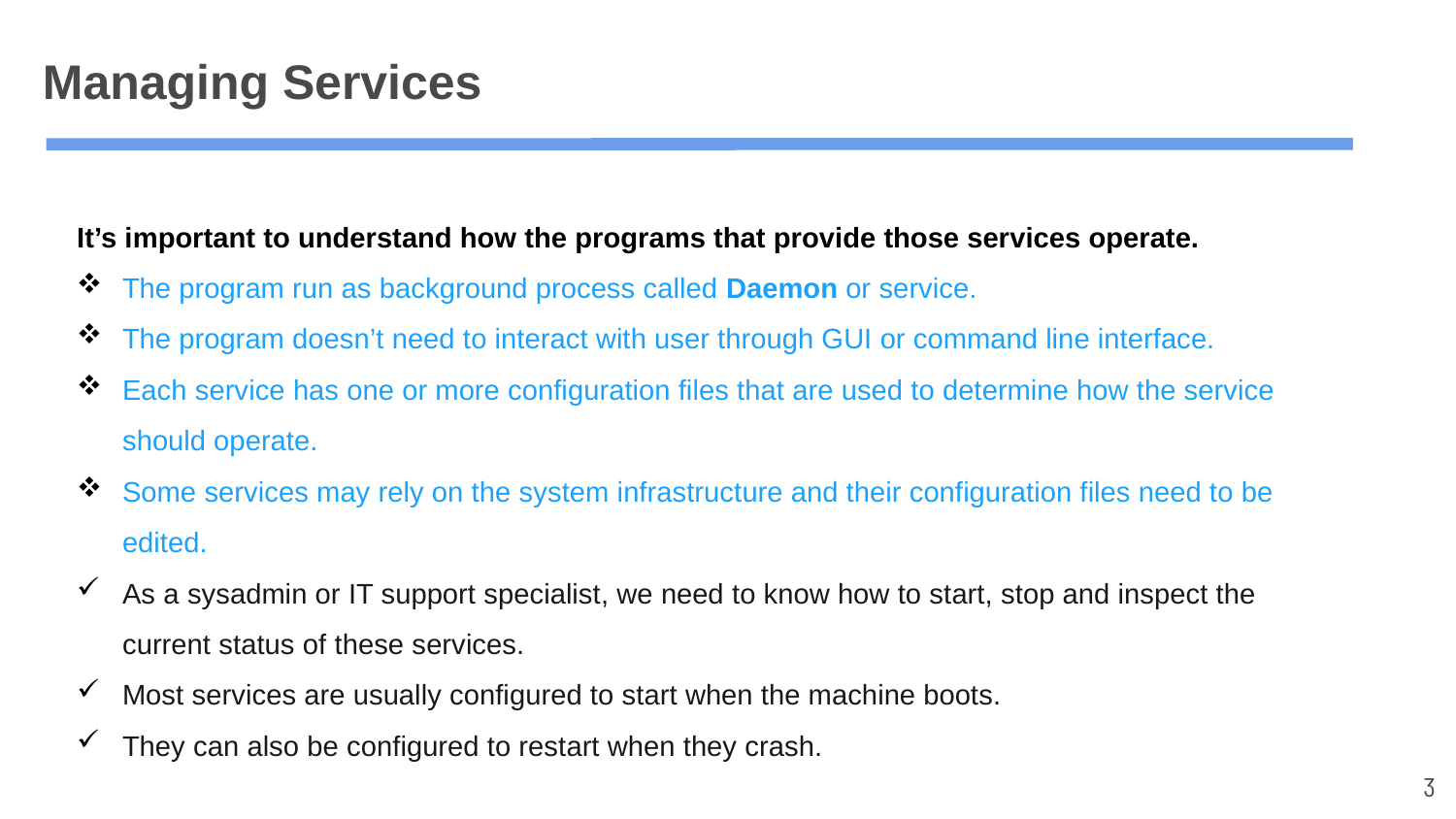

Managing Services
It’s important to understand how the programs that provide those services operate.
The program run as background process called Daemon or service.
The program doesn’t need to interact with user through GUI or command line interface.
Each service has one or more configuration files that are used to determine how the service should operate.
Some services may rely on the system infrastructure and their configuration files need to be edited.
As a sysadmin or IT support specialist, we need to know how to start, stop and inspect the current status of these services.
Most services are usually configured to start when the machine boots.
They can also be configured to restart when they crash.
3